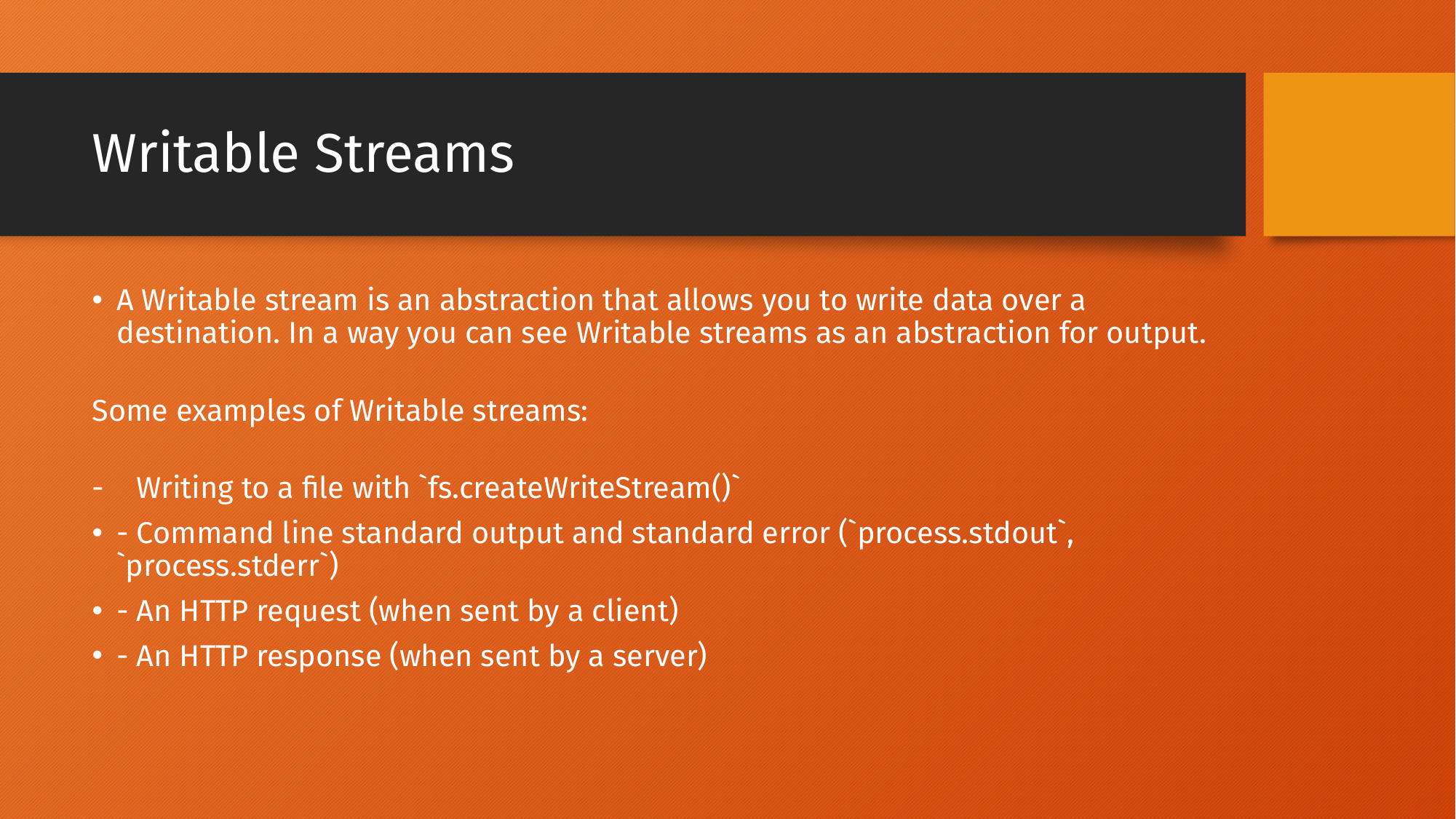

# Writable Streams
A Writable stream is an abstraction that allows you to write data over a destination. In a way you can see Writable streams as an abstraction for output.
Some examples of Writable streams:
-    Writing to a file with `fs.createWriteStream()`
- Command line standard output and standard error (`process.stdout`, `process.stderr`)
- An HTTP request (when sent by a client)
- An HTTP response (when sent by a server)